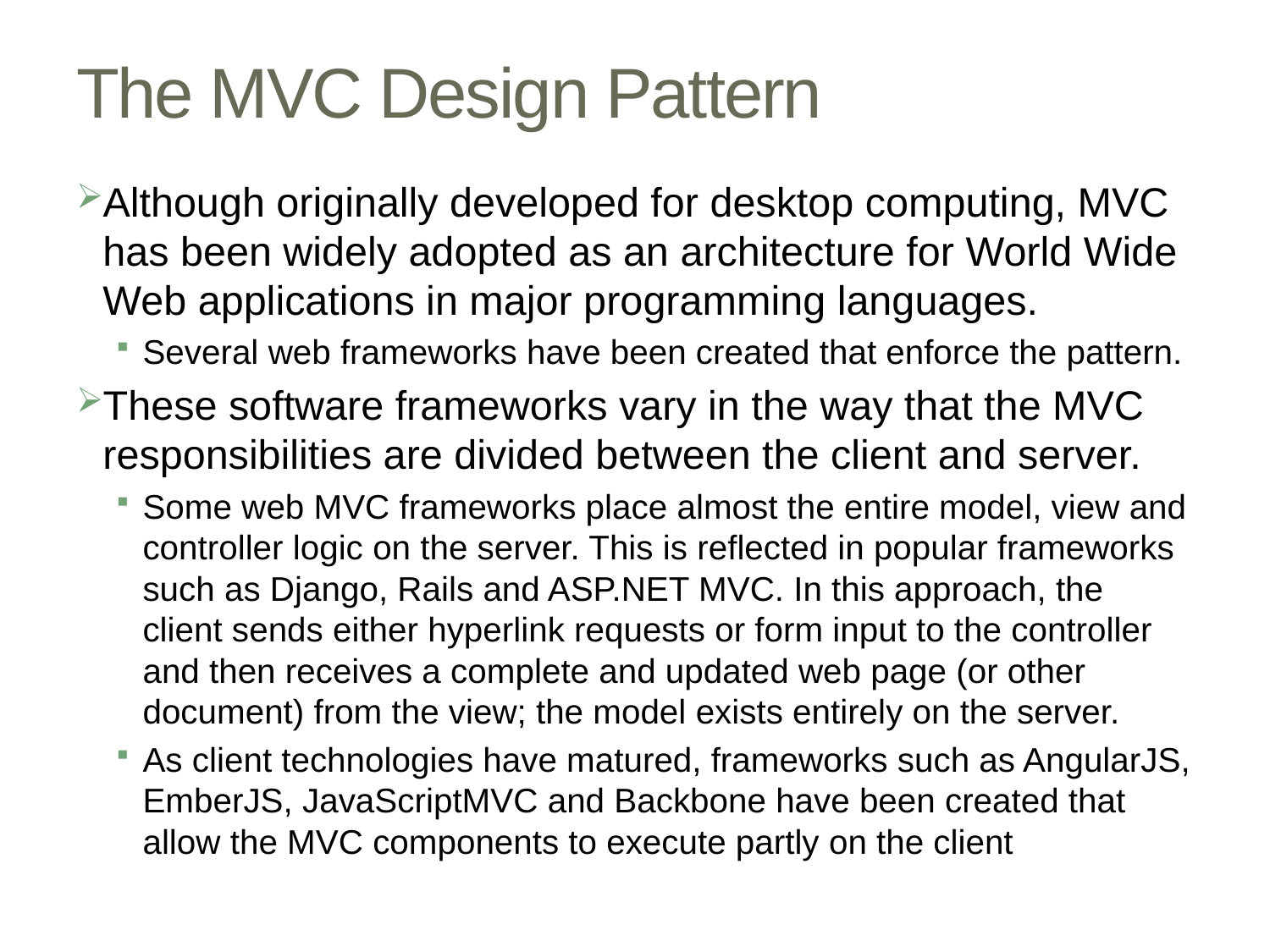

# The MVC Design Pattern
Although originally developed for desktop computing, MVC has been widely adopted as an architecture for World Wide Web applications in major programming languages.
Several web frameworks have been created that enforce the pattern.
These software frameworks vary in the way that the MVC responsibilities are divided between the client and server.
Some web MVC frameworks place almost the entire model, view and controller logic on the server. This is reflected in popular frameworks such as Django, Rails and ASP.NET MVC. In this approach, the client sends either hyperlink requests or form input to the controller and then receives a complete and updated web page (or other document) from the view; the model exists entirely on the server.
As client technologies have matured, frameworks such as AngularJS, EmberJS, JavaScriptMVC and Backbone have been created that allow the MVC components to execute partly on the client